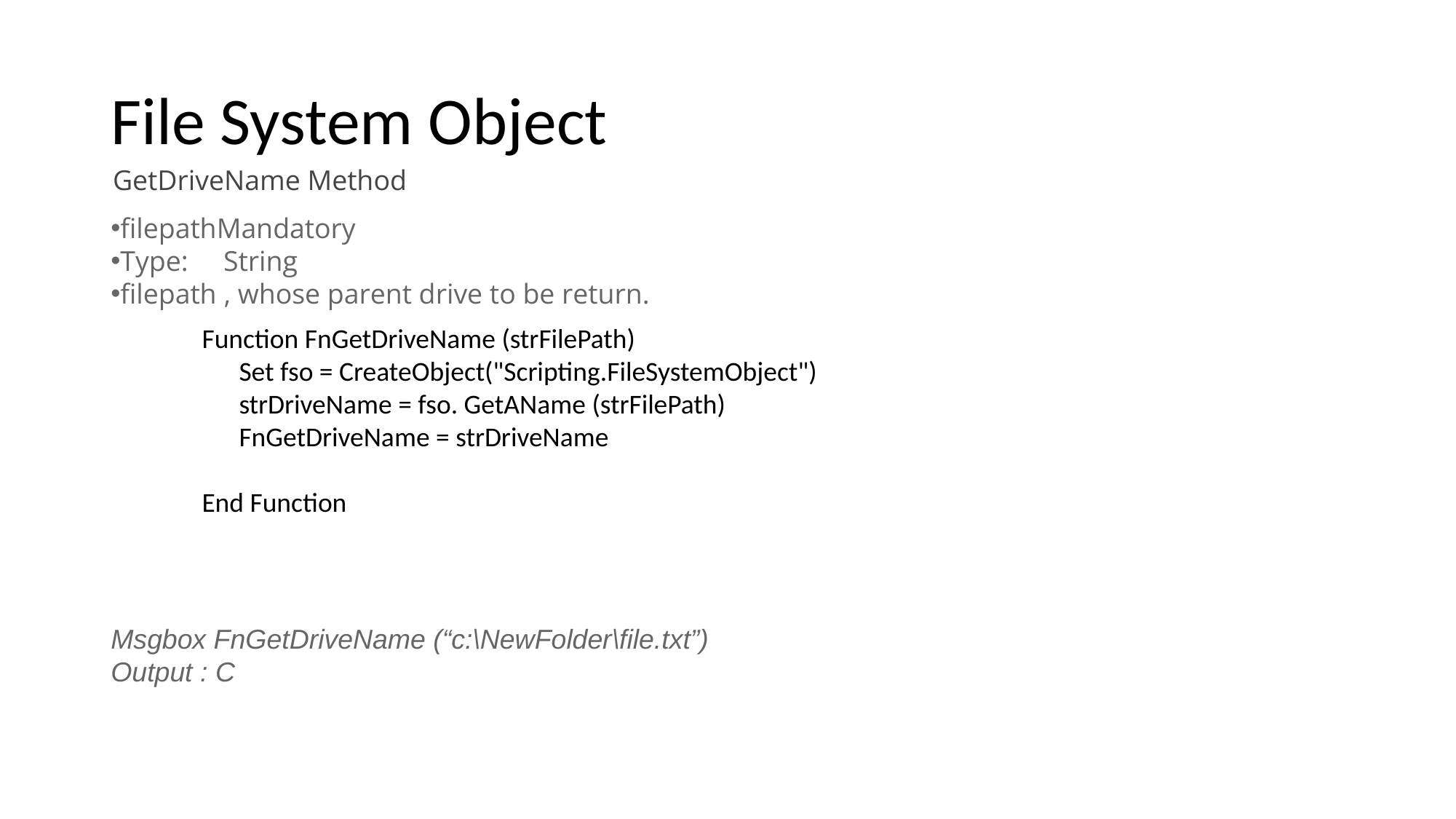

# File System Object
GetDriveName Method
filepathMandatory
Type:     String
filepath , whose parent drive to be return.
Function FnGetDriveName (strFilePath)
      Set fso = CreateObject("Scripting.FileSystemObject")
      strDriveName = fso. GetAName (strFilePath)
      FnGetDriveName = strDriveName

End Function
Msgbox FnGetDriveName (“c:\NewFolder\file.txt”)
Output : C